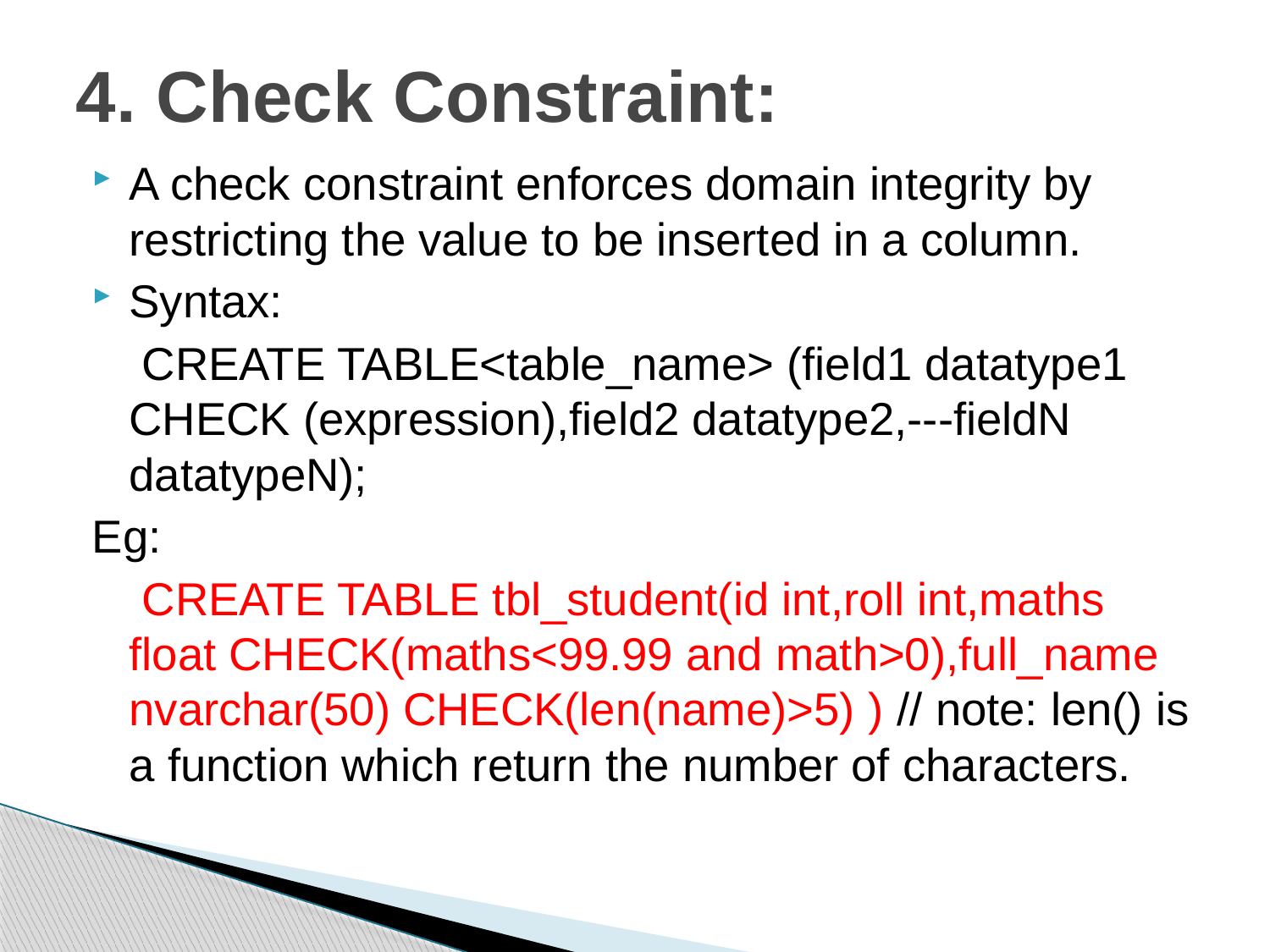

# 4. Check Constraint:
A check constraint enforces domain integrity by restricting the value to be inserted in a column.
Syntax:
	 CREATE TABLE<table_name> (field1 datatype1 CHECK (expression),field2 datatype2,---fieldN datatypeN);
Eg:
	 CREATE TABLE tbl_student(id int,roll int,maths float CHECK(maths<99.99 and math>0),full_name nvarchar(50) CHECK(len(name)>5) ) // note: len() is a function which return the number of characters.